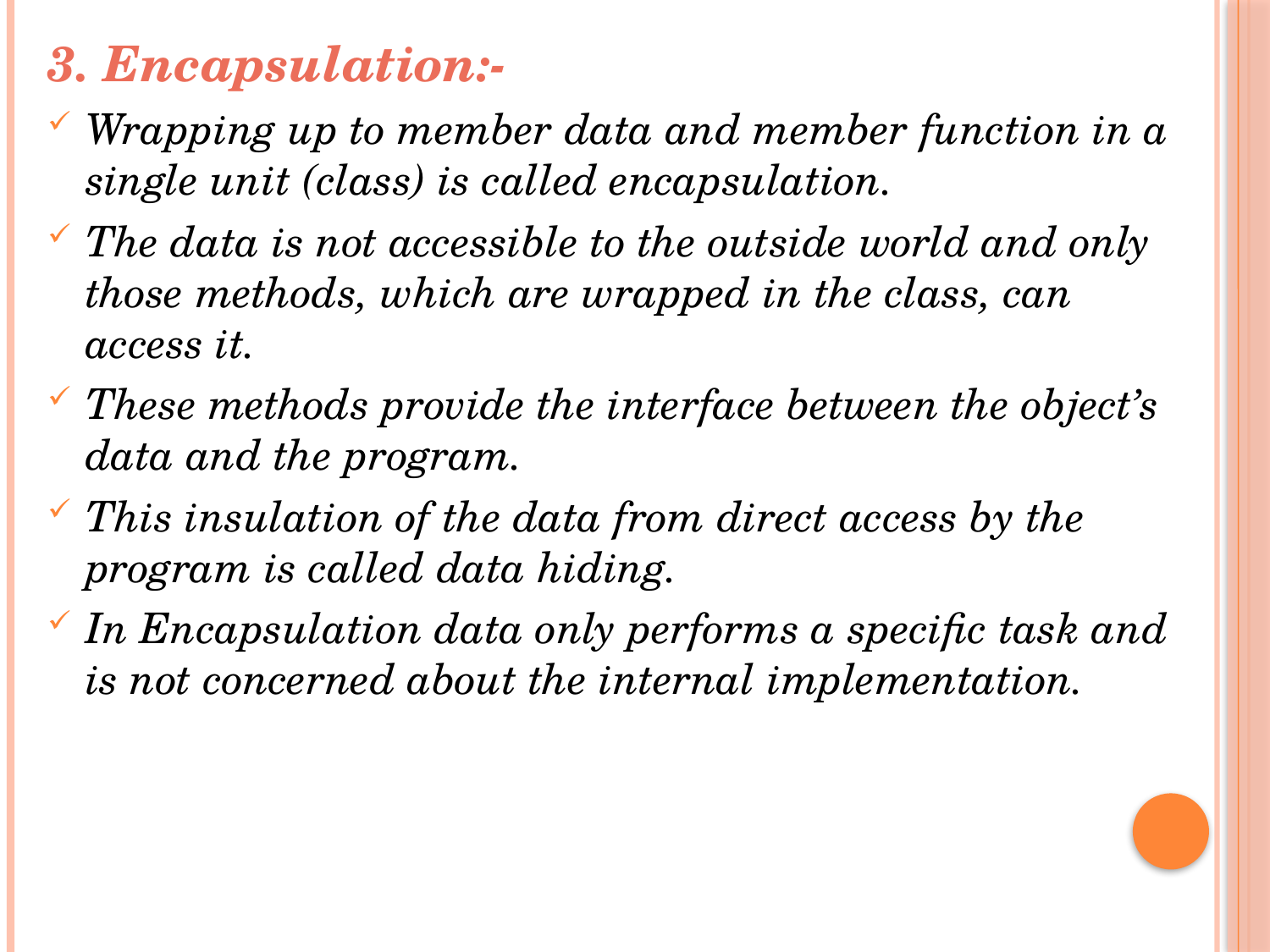

3. Encapsulation:-
Wrapping up to member data and member function in a single unit (class) is called encapsulation.
The data is not accessible to the outside world and only those methods, which are wrapped in the class, can access it.
These methods provide the interface between the object’s data and the program.
This insulation of the data from direct access by the program is called data hiding.
In Encapsulation data only performs a specific task and is not concerned about the internal implementation.